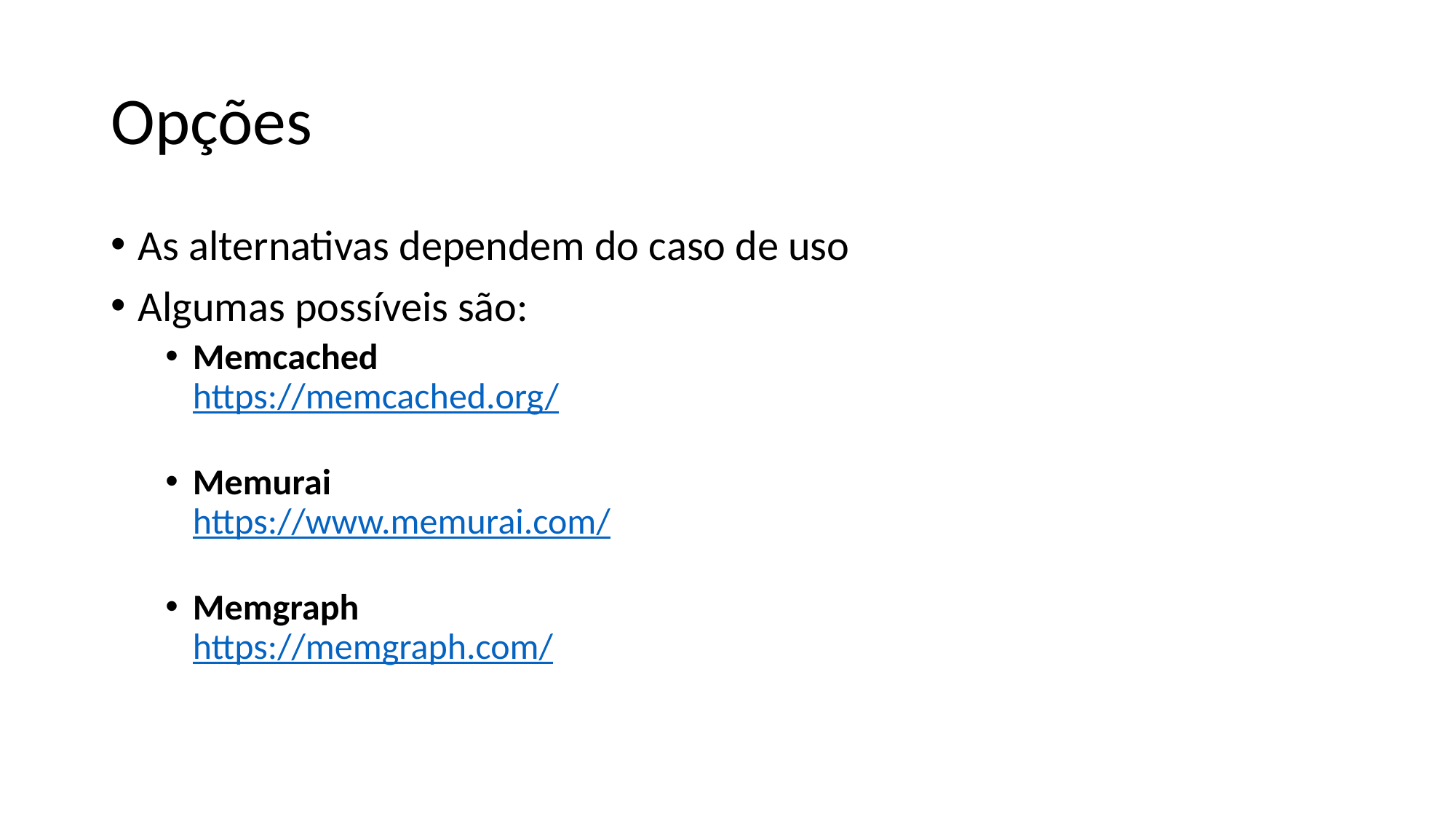

# Opções
As alternativas dependem do caso de uso
Algumas possíveis são:
Memcached
https://memcached.org/
Memurai
https://www.memurai.com/
Memgraph
https://memgraph.com/